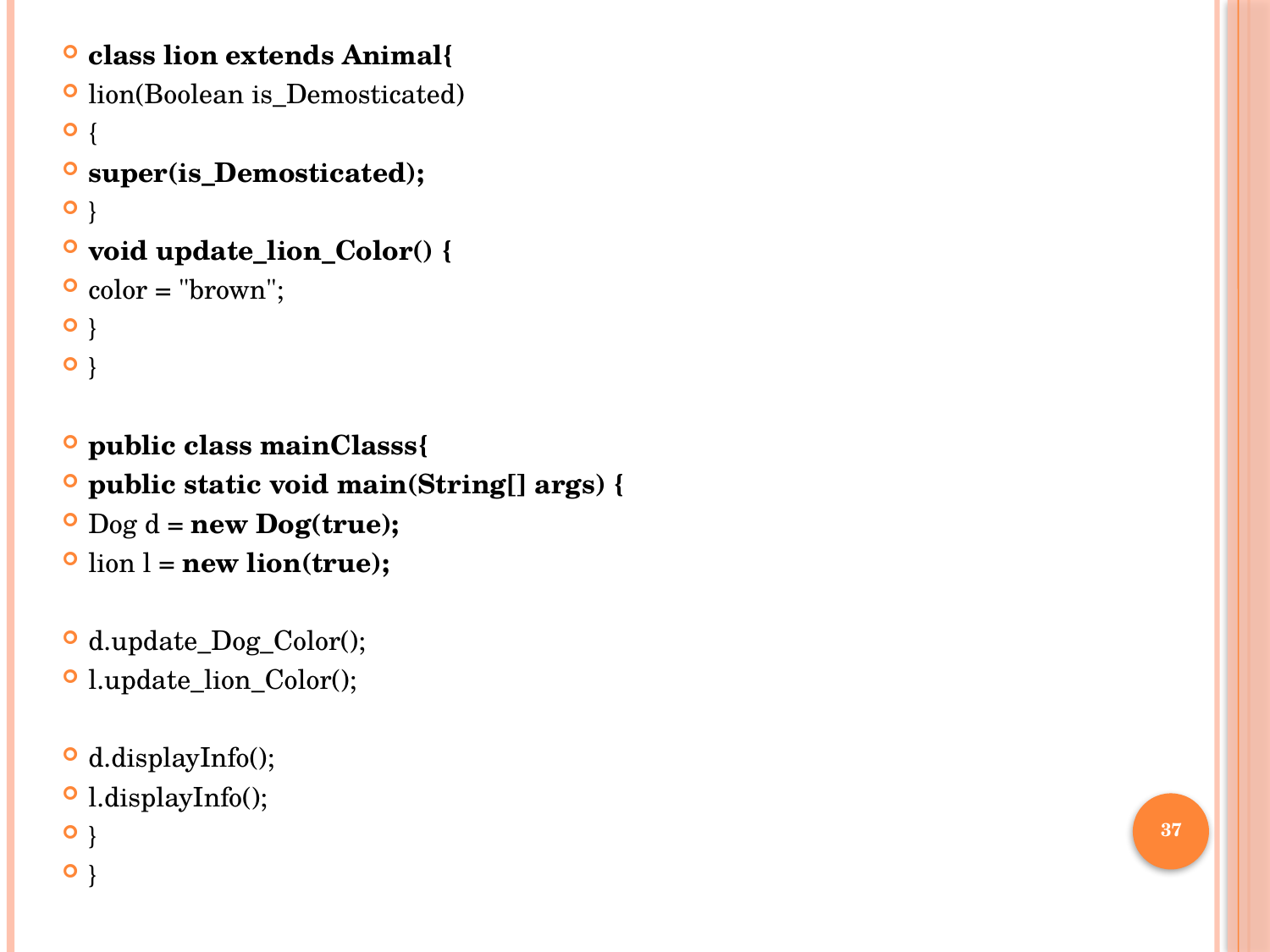

class lion extends Animal{
lion(Boolean is_Demosticated)
{
super(is_Demosticated);
}
void update_lion_Color() {
color = "brown";
}
}

public class mainClasss{
public static void main(String[] args) {
Dog d = new Dog(true);
lion l = new lion(true);

d.update_Dog_Color();
l.update_lion_Color();

d.displayInfo();
l.displayInfo();
}
}
37